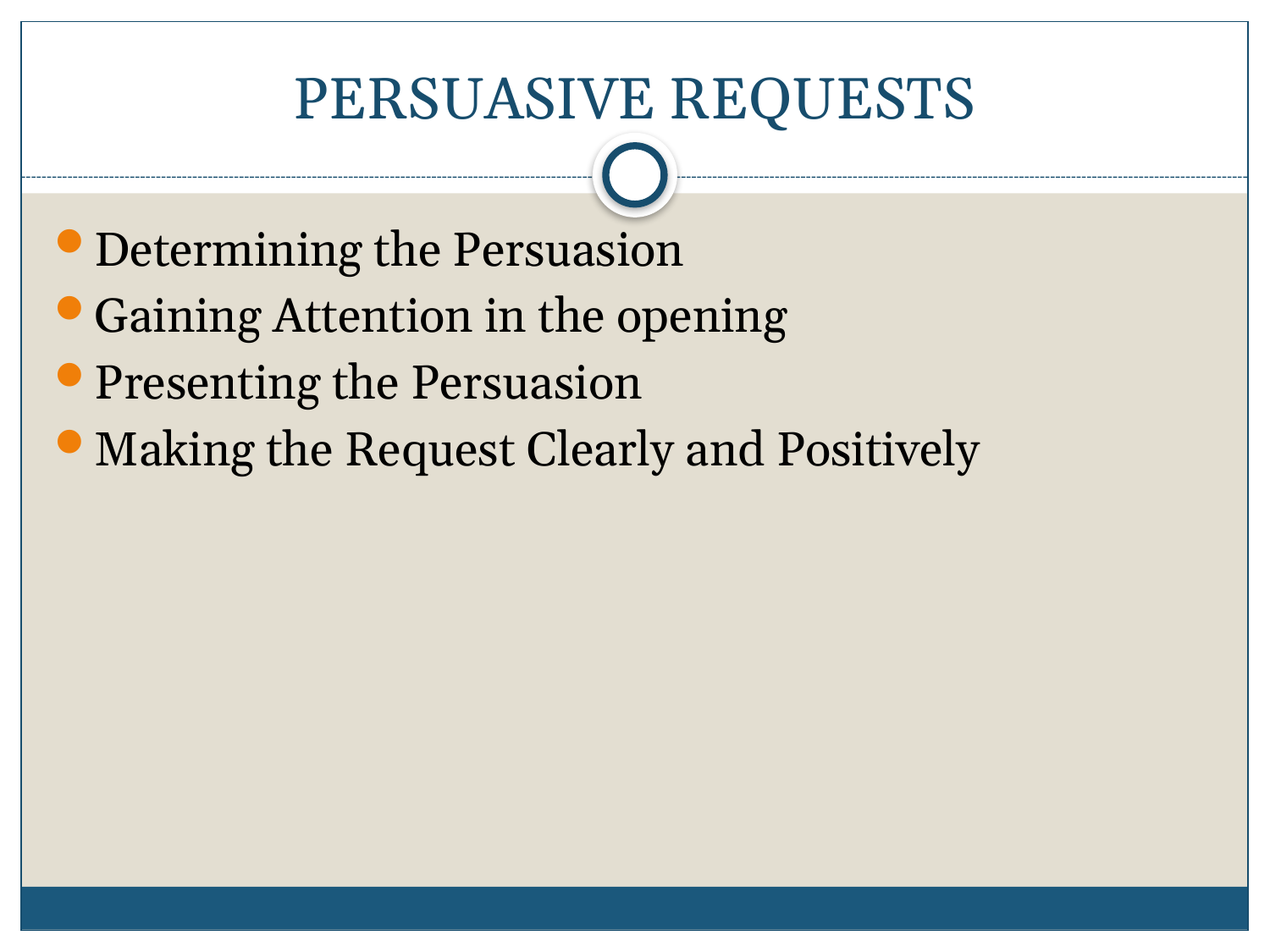

# PERSUASIVE REQUESTS
Determining the Persuasion
Gaining Attention in the opening
Presenting the Persuasion
Making the Request Clearly and Positively